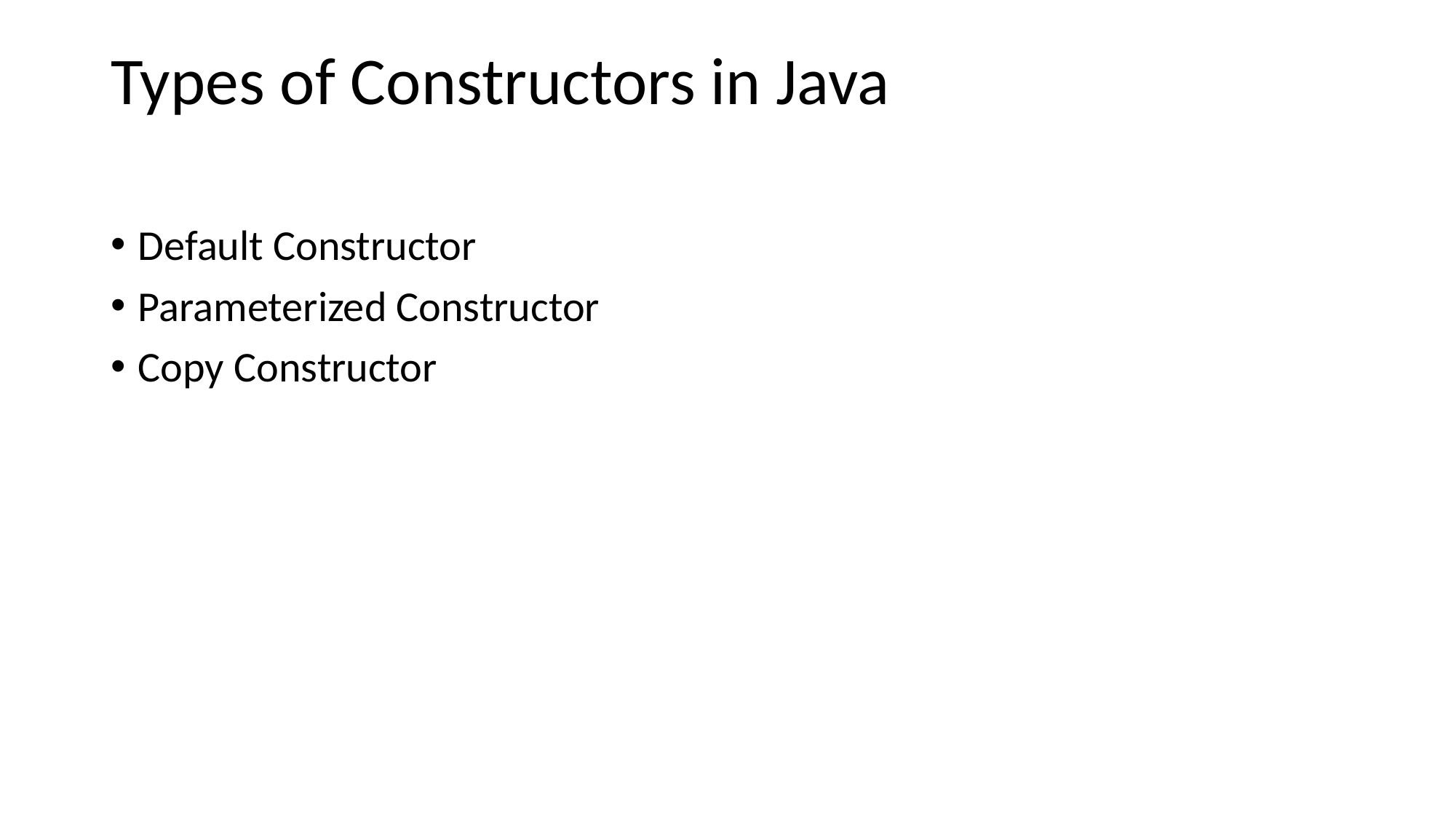

# Types of Constructors in Java
Default Constructor
Parameterized Constructor
Copy Constructor